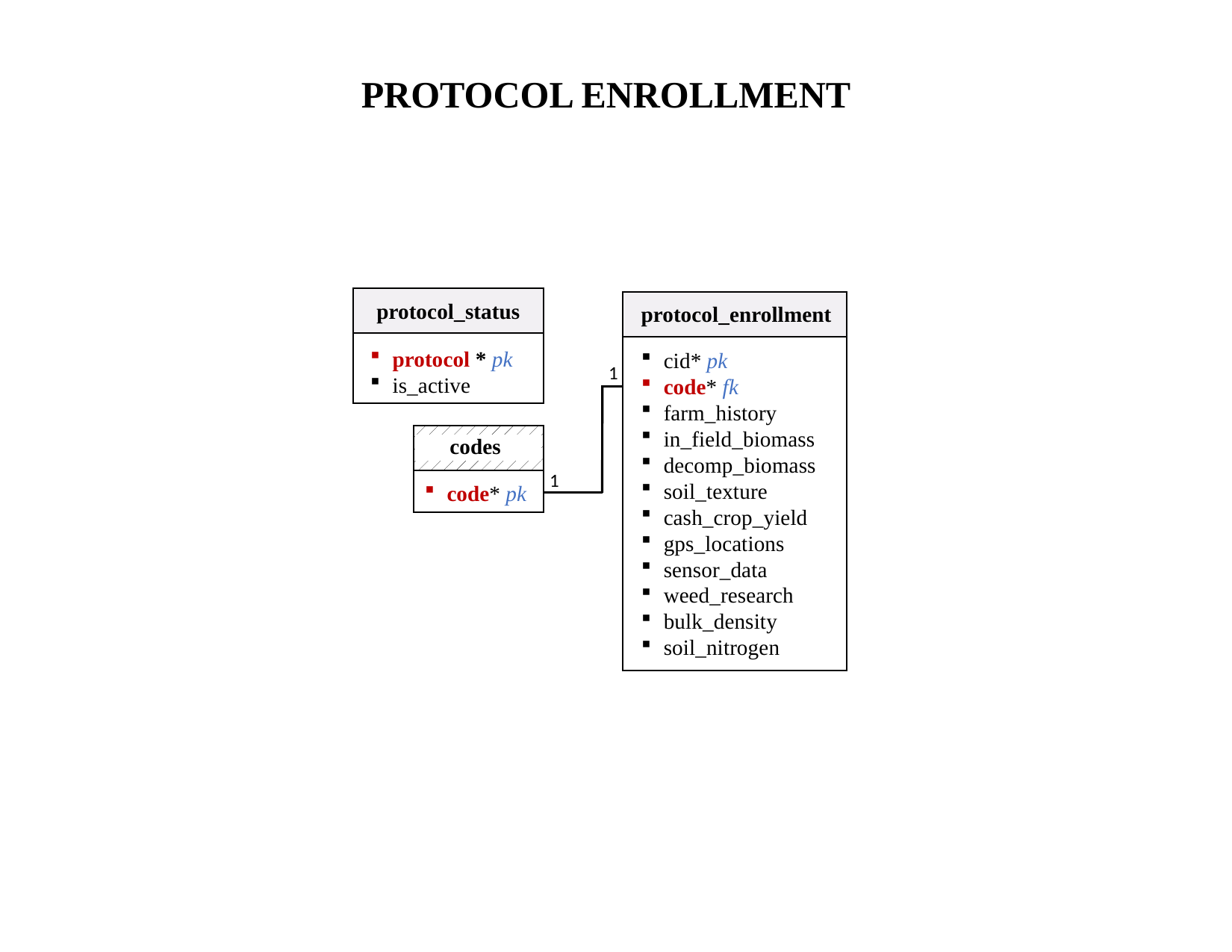

Protocol Enrollment

protocol_status

protocol * pk
is_active

protocol_enrollment

cid* pk
code* fk
farm_history
in_field_biomass
decomp_biomass
soil_texture
cash_crop_yield
gps_locations
sensor_data
weed_research
bulk_density
soil_nitrogen
1

codes

code* pk
1